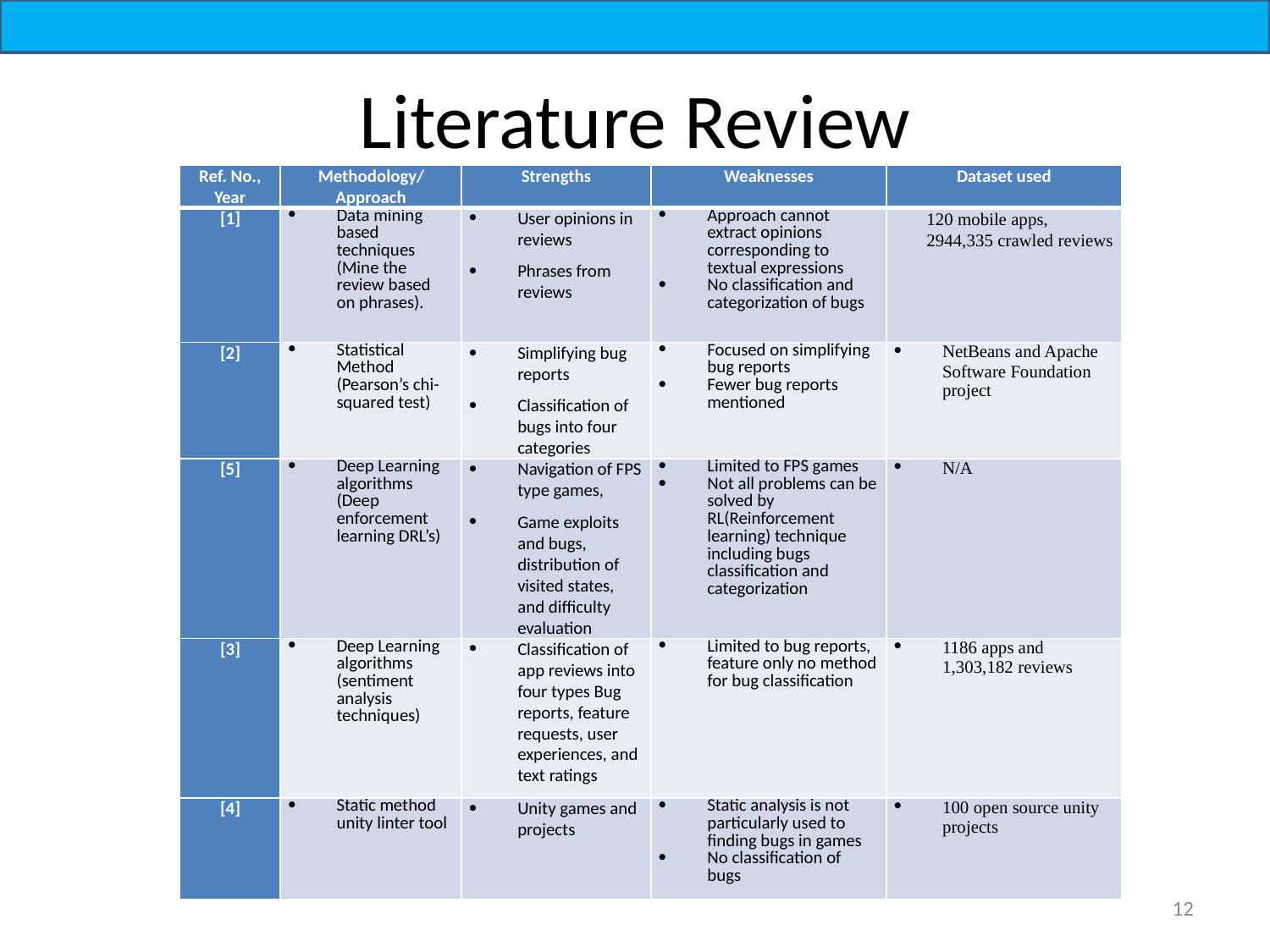

# Literature Review
| Ref. No., Year | Methodology/Approach | Strengths | Weaknesses | Dataset used |
| --- | --- | --- | --- | --- |
| [1] | Data mining based techniques (Mine the review based on phrases). | User opinions in reviews Phrases from reviews | Approach cannot extract opinions corresponding to textual expressions No classification and categorization of bugs | 120 mobile apps, 2944,335 crawled reviews |
| [2] | Statistical Method (Pearson’s chi-squared test) | Simplifying bug reports Classification of bugs into four categories | Focused on simplifying bug reports Fewer bug reports mentioned | NetBeans and Apache Software Foundation project |
| [5] | Deep Learning algorithms (Deep enforcement learning DRL’s) | Navigation of FPS type games, Game exploits and bugs, distribution of visited states, and difficulty evaluation | Limited to FPS games Not all problems can be solved by RL(Reinforcement learning) technique including bugs classification and categorization | N/A |
| [3] | Deep Learning algorithms (sentiment analysis techniques) | Classification of app reviews into four types Bug reports, feature requests, user experiences, and text ratings | Limited to bug reports, feature only no method for bug classification | 1186 apps and 1,303,182 reviews |
| [4] | Static method unity linter tool | Unity games and projects | Static analysis is not particularly used to finding bugs in games No classification of bugs | 100 open source unity projects |
12